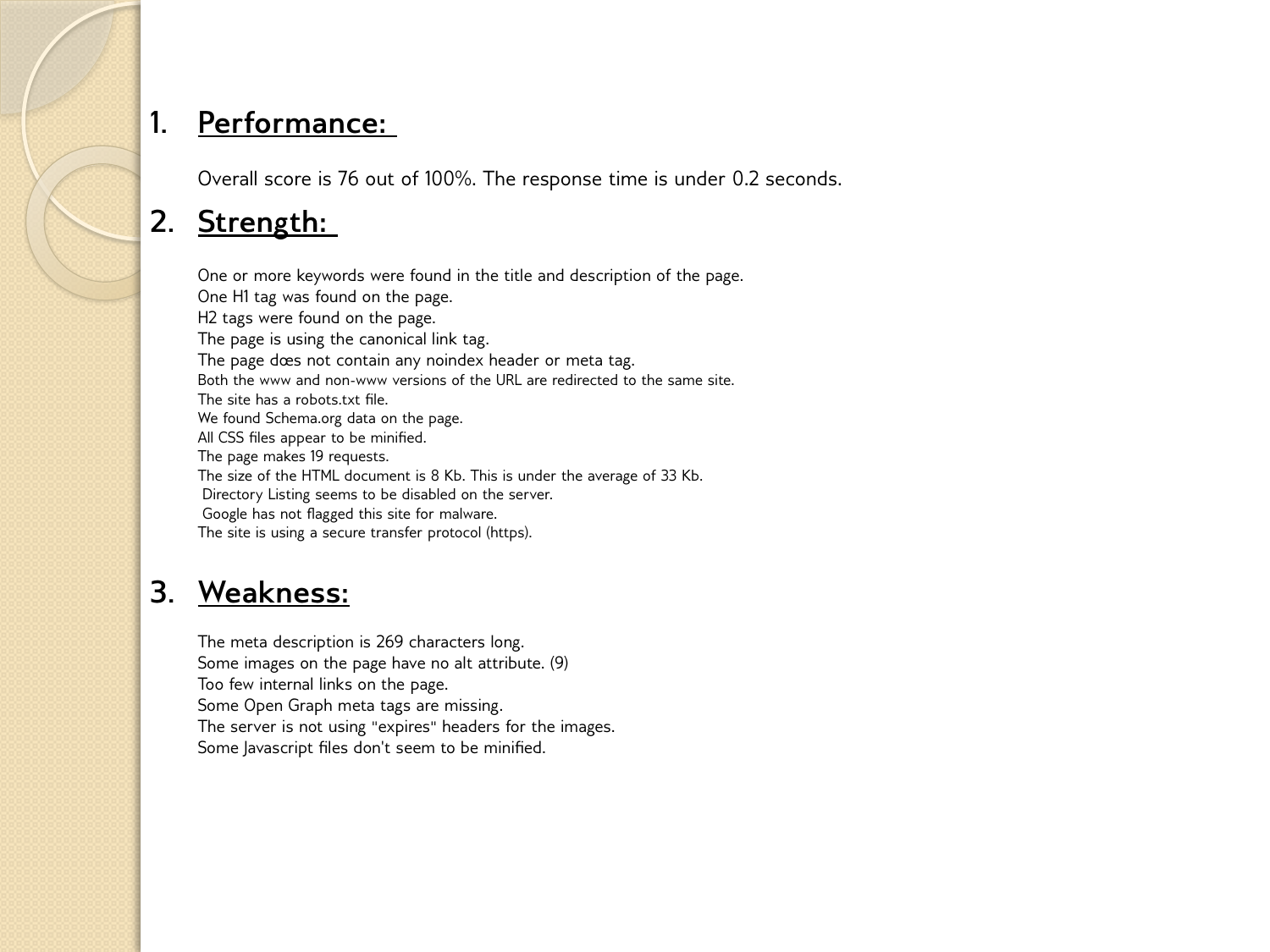

Performance:
Overall score is 76 out of 100%. The response time is under 0.2 seconds.
Strength:
One or more keywords were found in the title and description of the page.
One H1 tag was found on the page.
H2 tags were found on the page.
The page is using the canonical link tag.
The page does not contain any noindex header or meta tag.
Both the www and non-www versions of the URL are redirected to the same site.
The site has a robots.txt file.
We found Schema.org data on the page.
All CSS files appear to be minified.
The page makes 19 requests.
The size of the HTML document is 8 Kb. This is under the average of 33 Kb.
 Directory Listing seems to be disabled on the server.
 Google has not flagged this site for malware.
The site is using a secure transfer protocol (https).

Weakness:
The meta description is 269 characters long.
Some images on the page have no alt attribute. (9)
Too few internal links on the page.
Some Open Graph meta tags are missing.
The server is not using "expires" headers for the images.
Some Javascript files don't seem to be minified.